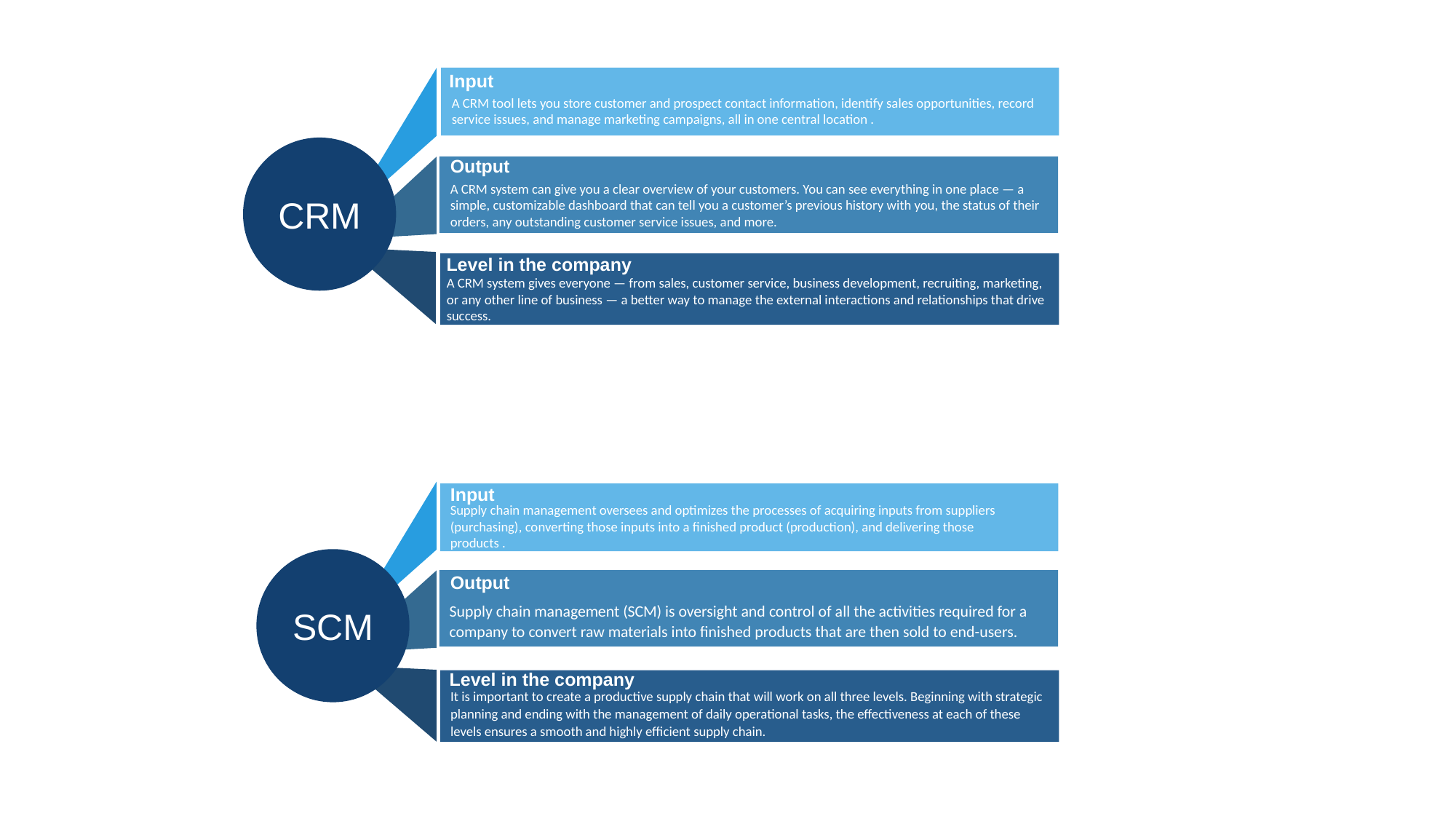

Input
A CRM tool lets you store customer and prospect contact information, identify sales opportunities, record service issues, and manage marketing campaigns, all in one central location .

CRM
Output
A CRM system can give you a clear overview of your customers. You can see everything in one place — a simple, customizable dashboard that can tell you a customer’s previous history with you, the status of their orders, any outstanding customer service issues, and more.

Level in the company
A CRM system gives everyone — from sales, customer service, business development, recruiting, marketing, or any other line of business — a better way to manage the external interactions and relationships that drive success.

Input
Supply chain management oversees and optimizes the processes of acquiring inputs from suppliers (purchasing), converting those inputs into a finished product (production), and delivering those products .

SCM

Output
Supply chain management (SCM) is oversight and control of all the activities required for a company to convert raw materials into finished products that are then sold to end-users.

Level in the company
It is important to create a productive supply chain that will work on all three levels. Beginning with strategic planning and ending with the management of daily operational tasks, the effectiveness at each of these levels ensures a smooth and highly efficient supply chain.